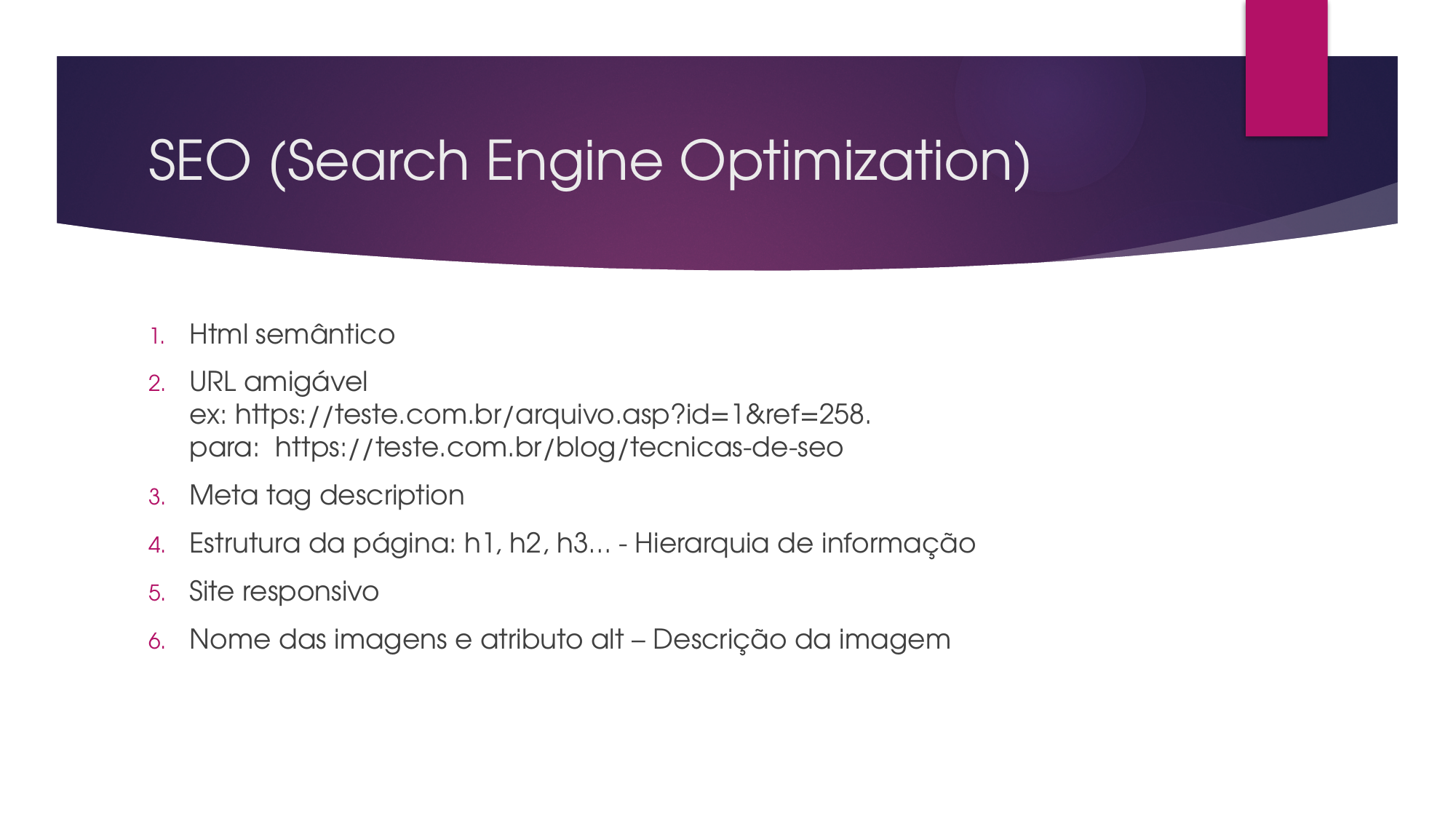

# SEO (Search Engine Optimization)
Html semântico
URL amigável
ex: https://teste.com.br/arquivo.asp?id=1&ref=258.
para:  https://teste.com.br/blog/tecnicas-de-seo
Meta tag description
Estrutura da página: h1, h2, h3… - Hierarquia de informação
Site responsivo
Nome das imagens e atributo alt – Descrição da imagem